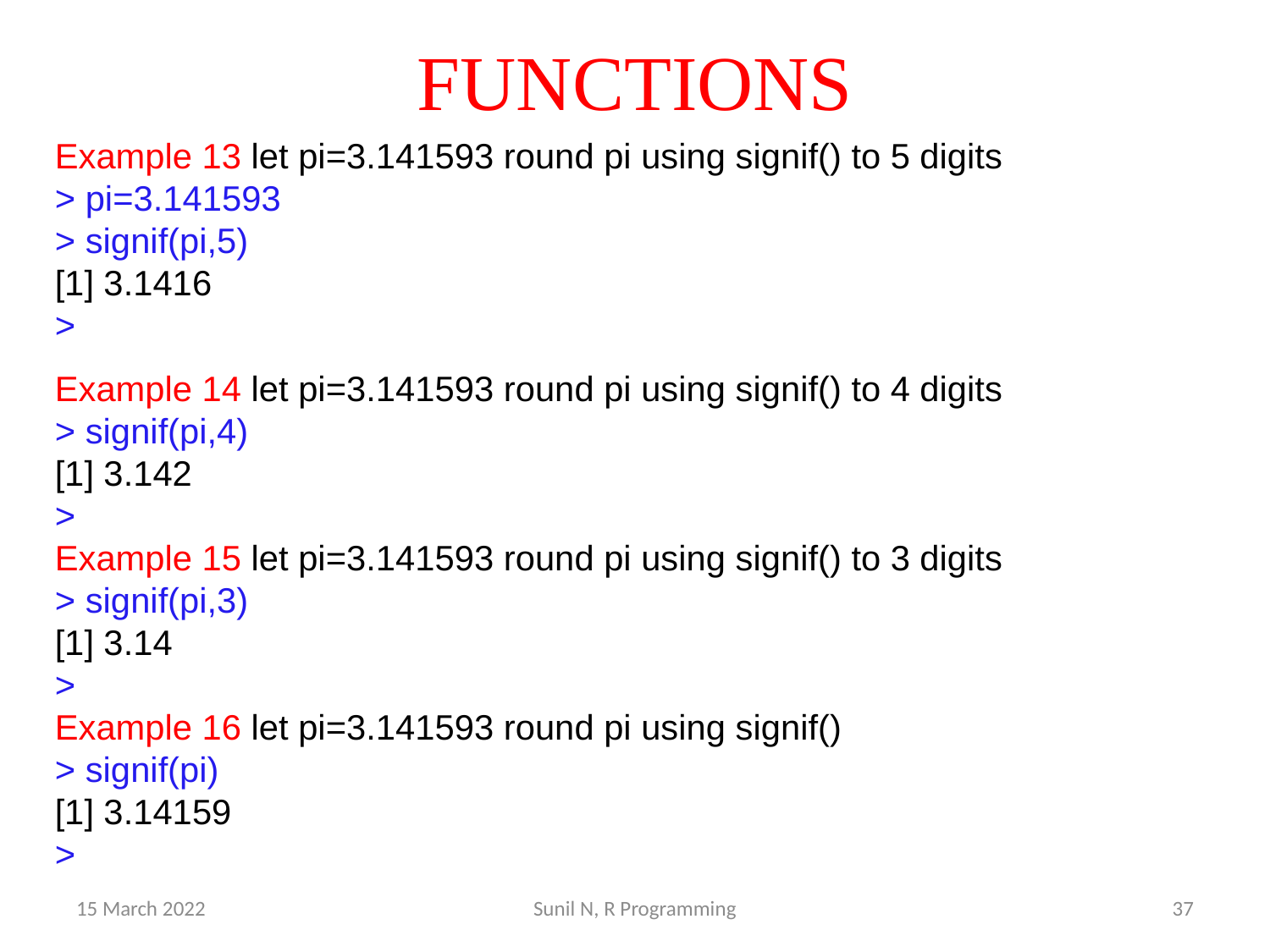

# FUNCTIONS
Example 13 let pi=3.141593 round pi using signif() to 5 digits
> pi=3.141593
> signif(pi,5)
[1] 3.1416
>
Example 14 let pi=3.141593 round pi using signif() to 4 digits
> signif(pi,4)
[1] 3.142
>
Example 15 let pi=3.141593 round pi using signif() to 3 digits
> signif(pi,3)
[1] 3.14
>
Example 16 let pi=3.141593 round pi using signif()
> signif(pi)
[1] 3.14159
>

15 March 2022
Sunil N, R Programming
37